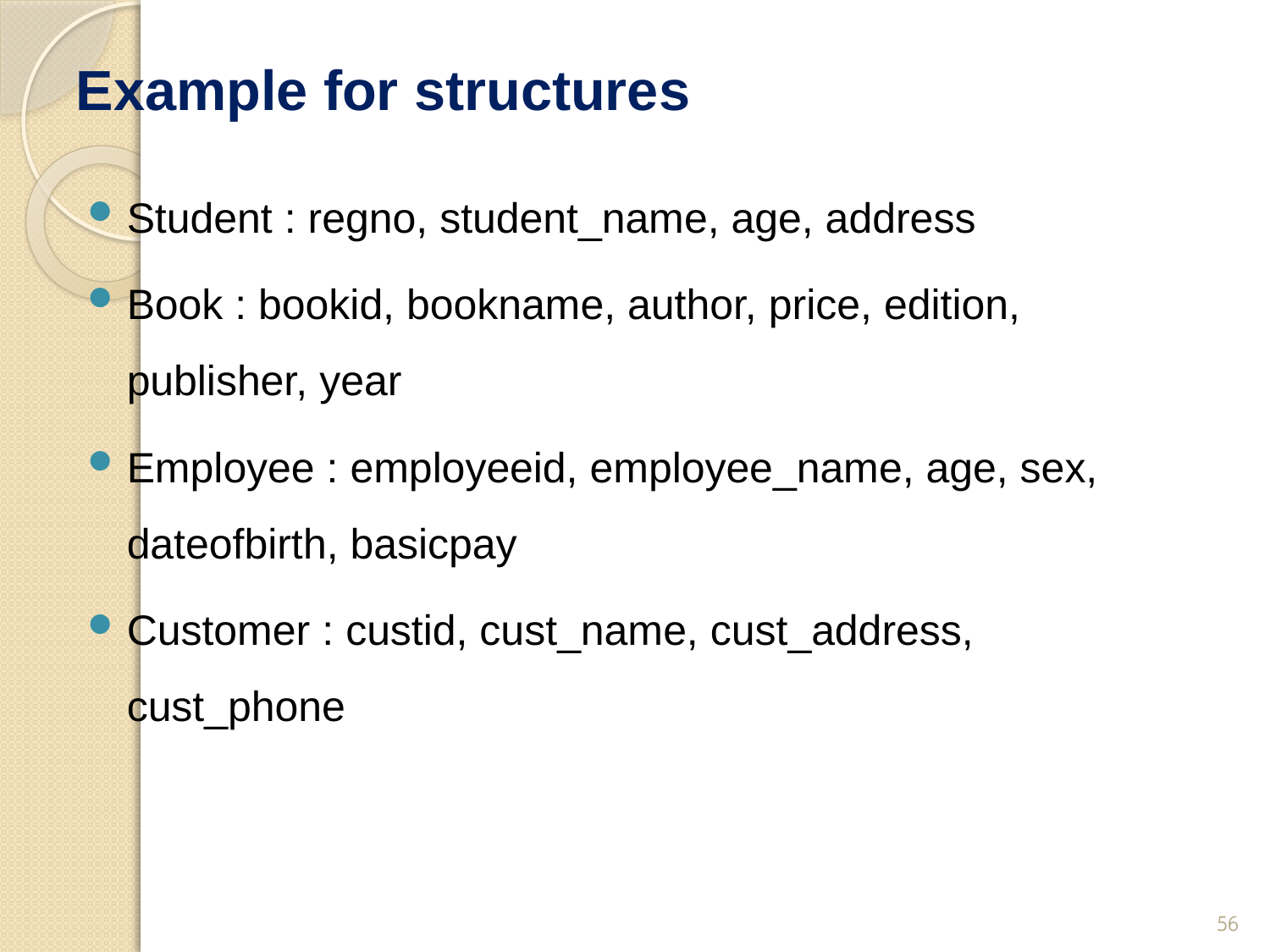

# Example for structures
Student : regno, student_name, age, address
Book : bookid, bookname, author, price, edition, publisher, year
Employee : employeeid, employee_name, age, sex, dateofbirth, basicpay
Customer : custid, cust_name, cust_address, cust_phone
56